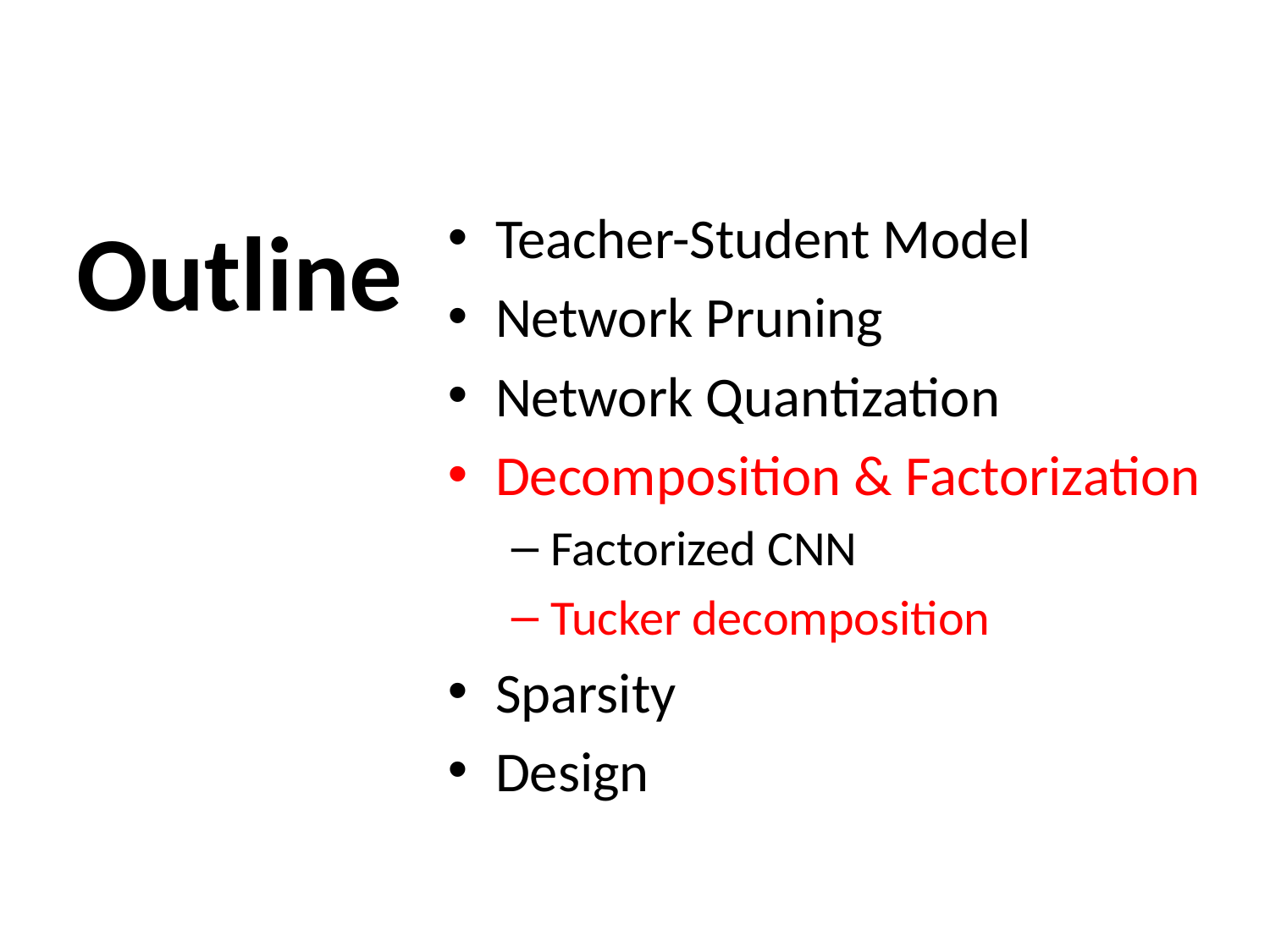

#

Teacher-Student Model
Network Pruning
Network Quantization
Decomposition & Factorization
Factorized CNN
Tucker decomposition
Sparsity
Design
Outline